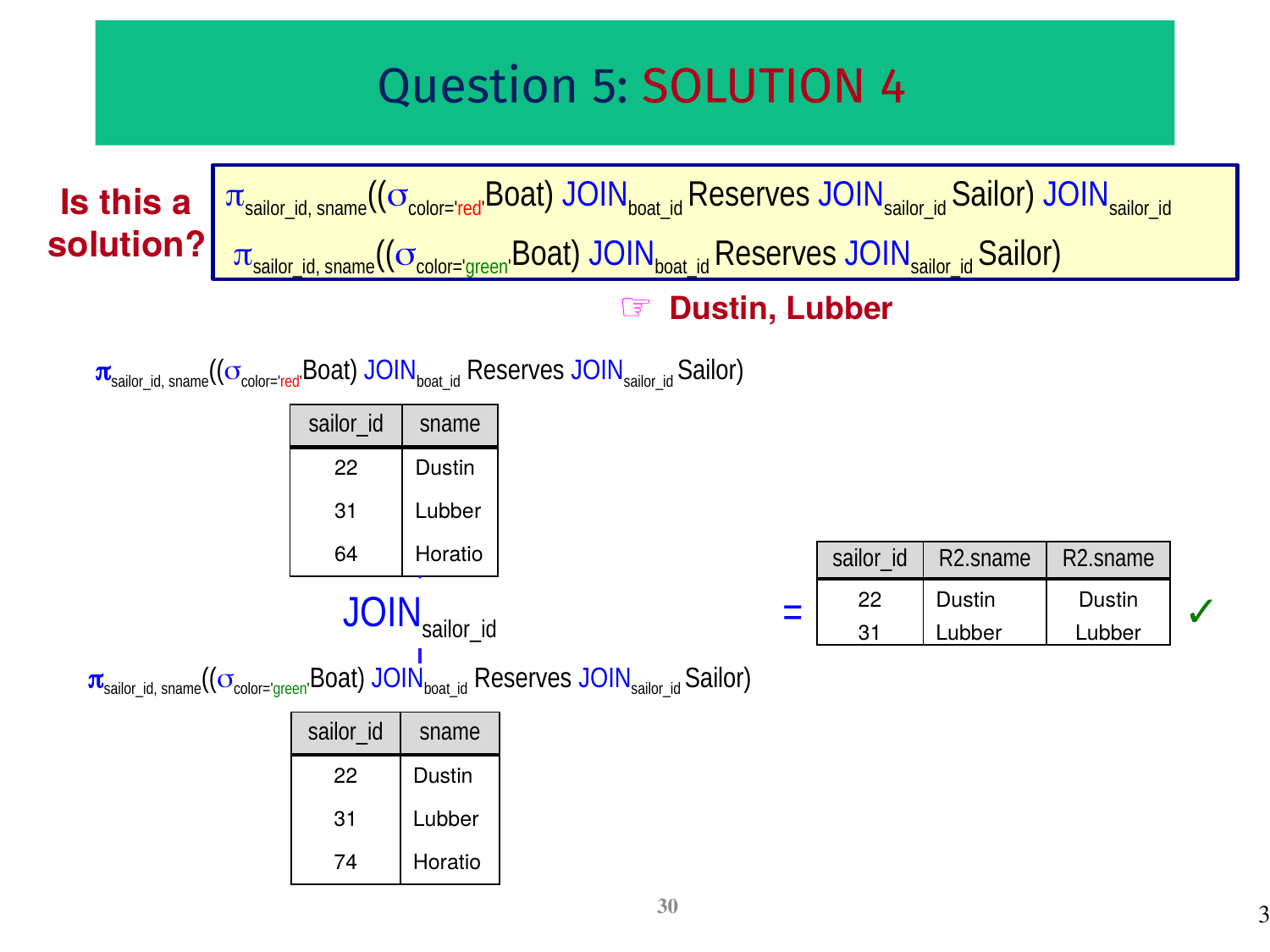

# Question 5: SOLUTION 4
πsailor_id, sname((σcolor='red'Boat) JOINboat_id Reserves JOINsailor_id Sailor) JOINsailor_id
 πsailor_id, sname((σcolor='green'Boat) JOINboat_id Reserves JOINsailor_id Sailor)
Is this a solution?
Dustin, Lubber
| πsailor\_id, sname((σcolor='red'Boat) JOINboat\_id Reserves JOINsailor\_id Sailor) |  |  |  |
| --- | --- | --- | --- |
|  | sailor\_id | sname |  |
|  | 22 | Dustin |  |
|  | 31 | Lubber |  |
|  | 64 | Horatio |  |
| sailor\_id | R2.sname | R2.sname |
| --- | --- | --- |
| 22 | Dustin | Dustin |
| 31 | Lubber | Lubber |
JOINsailor_id
=
✓
| πsailor\_id, sname((σcolor='green'Boat) JOINboat\_id Reserves JOINsailor\_id Sailor) |  |  |  |
| --- | --- | --- | --- |
|  | sailor\_id | sname |  |
|  | 22 | Dustin |  |
|  | 31 | Lubber |  |
|  | 74 | Horatio |  |
30